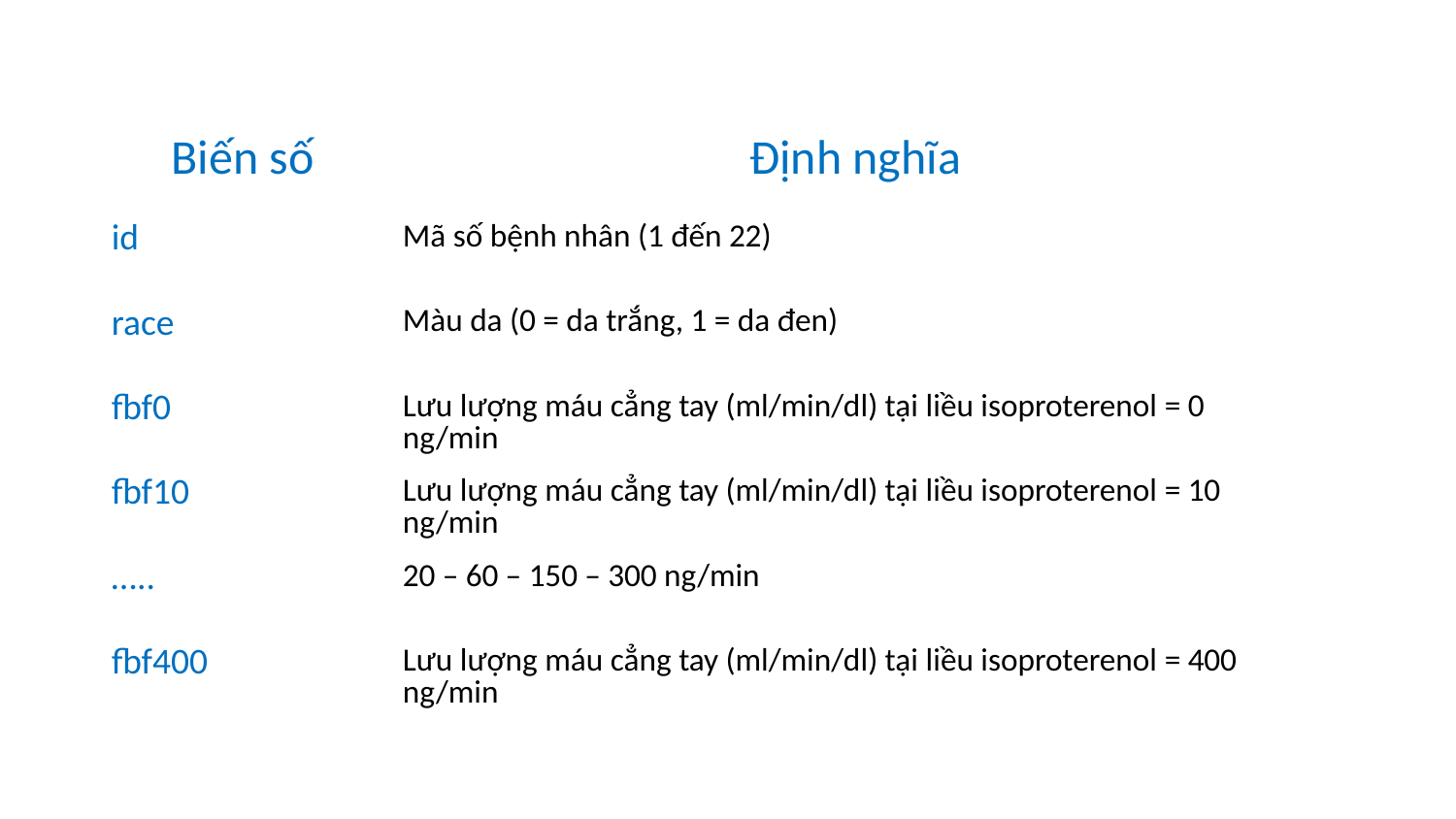

| Biến số | Định nghĩa |
| --- | --- |
| id | Mã số bệnh nhân (1 đến 22) |
| race | Màu da (0 = da trắng, 1 = da đen) |
| fbf0 | Lưu lượng máu cẳng tay (ml/min/dl) tại liều isoproterenol = 0 ng/min |
| fbf10 | Lưu lượng máu cẳng tay (ml/min/dl) tại liều isoproterenol = 10 ng/min |
| ….. | 20 – 60 – 150 – 300 ng/min |
| fbf400 | Lưu lượng máu cẳng tay (ml/min/dl) tại liều isoproterenol = 400 ng/min |